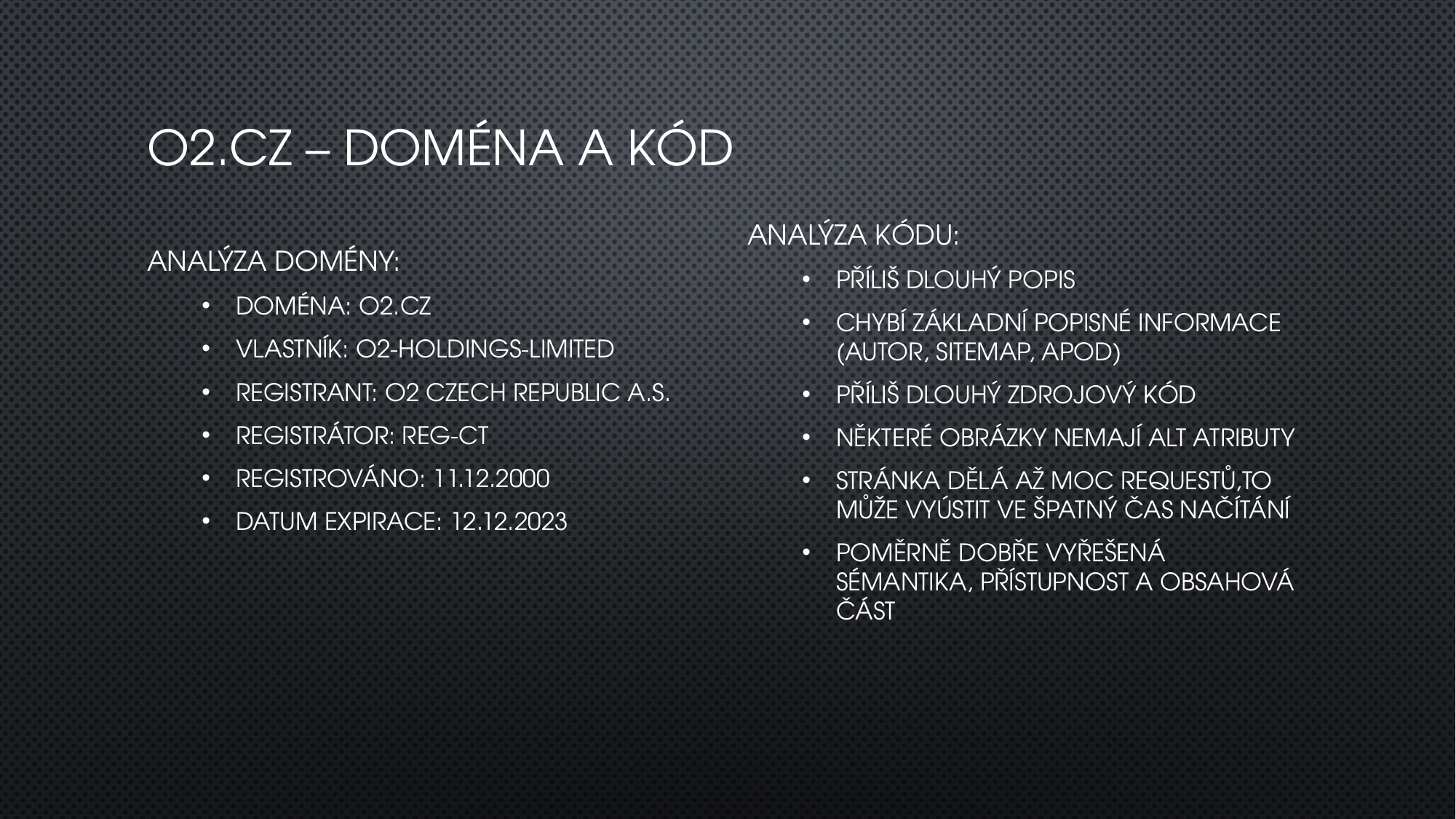

# O2.cz – doména a kód
Analýza kódu:
Příliš dlouhý popis
Chybí základní popisné informace (autor, sitemap, apod)
Příliš dlouhý zdrojový kód
Některé obrázky nemají alt atributy
Stránka dělá až moc requestů,to může vyústit ve špatný čas načítání
Poměrně dobře vyřešená Sémantika, přístupnost a obsahová část

Analýza domény:
Doména: o2.cz
Vlastník: O2-HOLDINGS-LIMITED
Registrant: O2 Czech Republic a.s.
Registrátor: REG-CT
Registrováno: 11.12.2000
Datum expirace: 12.12.2023